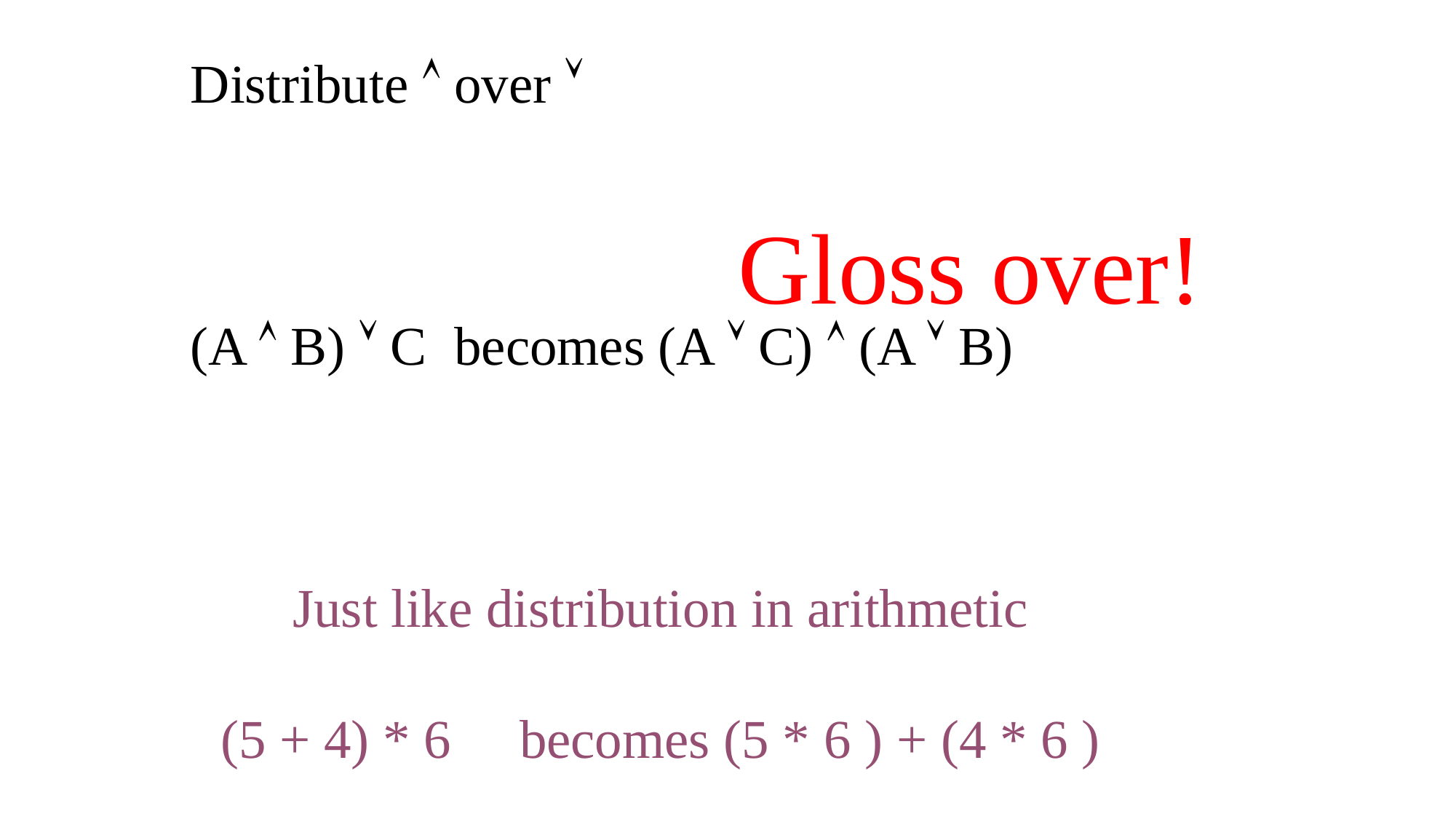

Distribute ∧ over ∨

(A ∧ B) ∨ C  becomes (A ∨ C) ∧ (A ∨ B)

Just like distribution in arithmetic

(5 + 4) * 6     becomes (5 * 6 ) + (4 * 6 )
Gloss over!